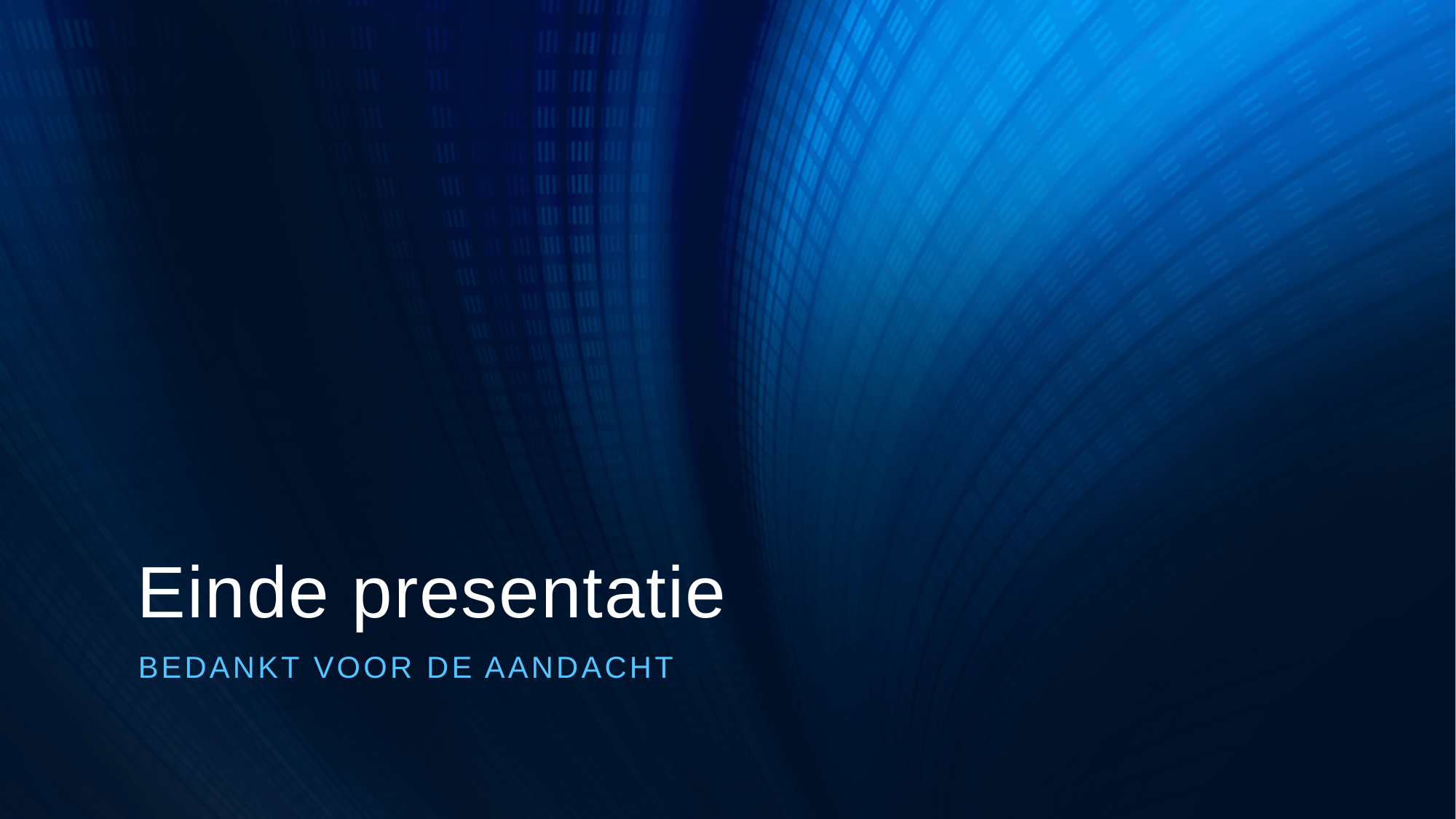

# Einde presentatie
Bedankt voor de aandacht